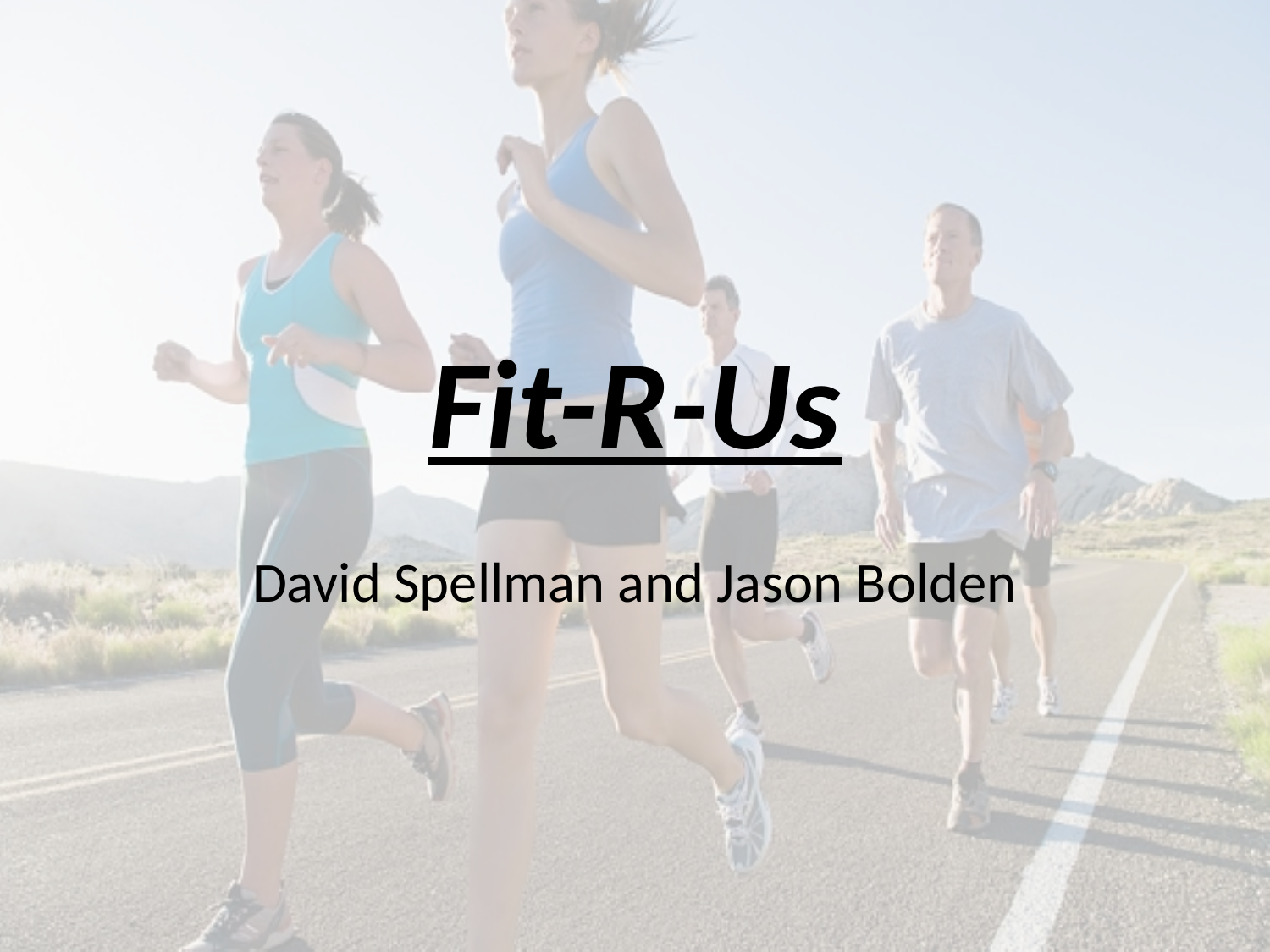

# Fit-R-Us
David Spellman and Jason Bolden